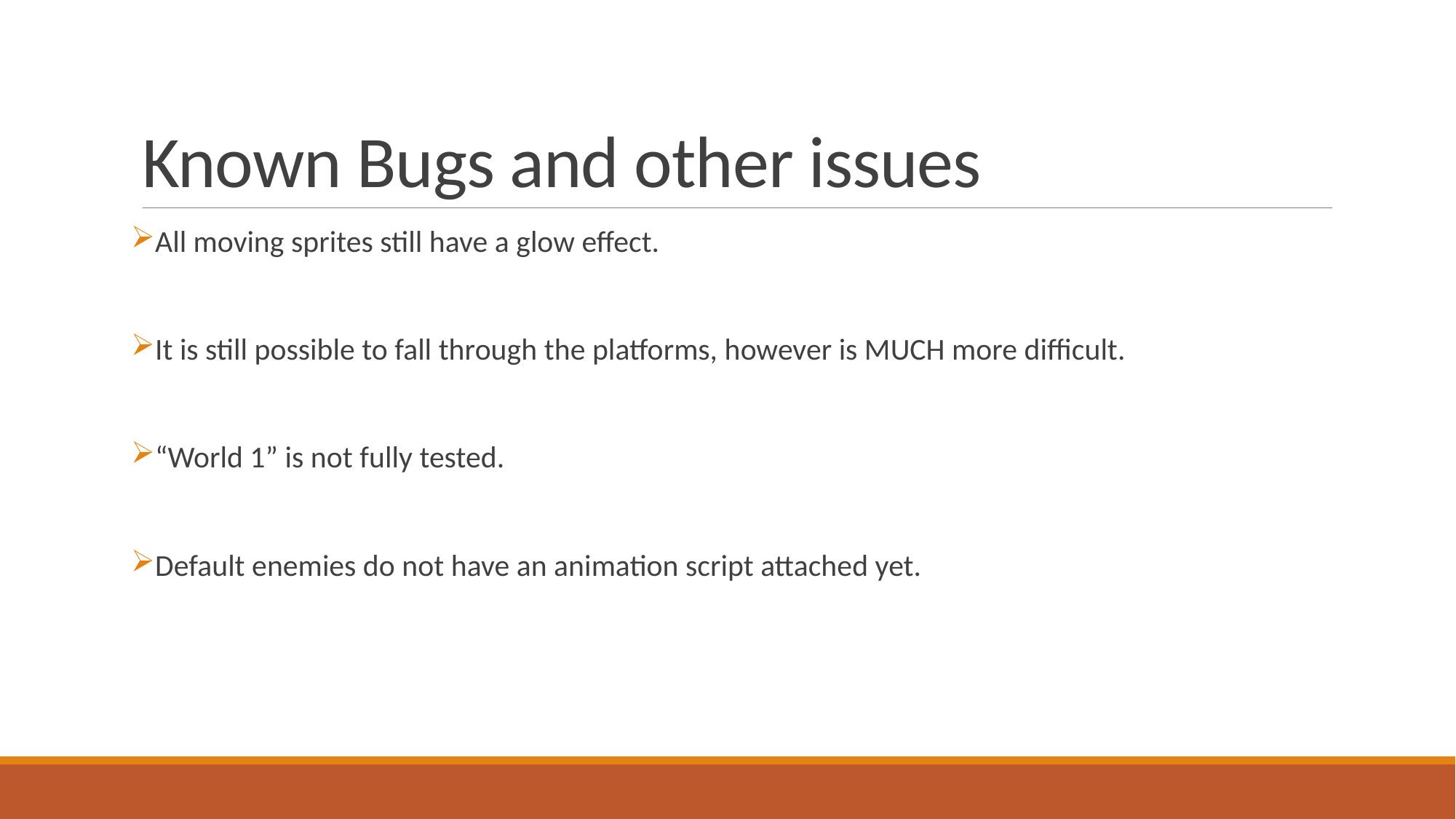

# Known Bugs and other issues
All moving sprites still have a glow effect.

It is still possible to fall through the platforms, however is MUCH more difficult.

“World 1” is not fully tested.

Default enemies do not have an animation script attached yet.